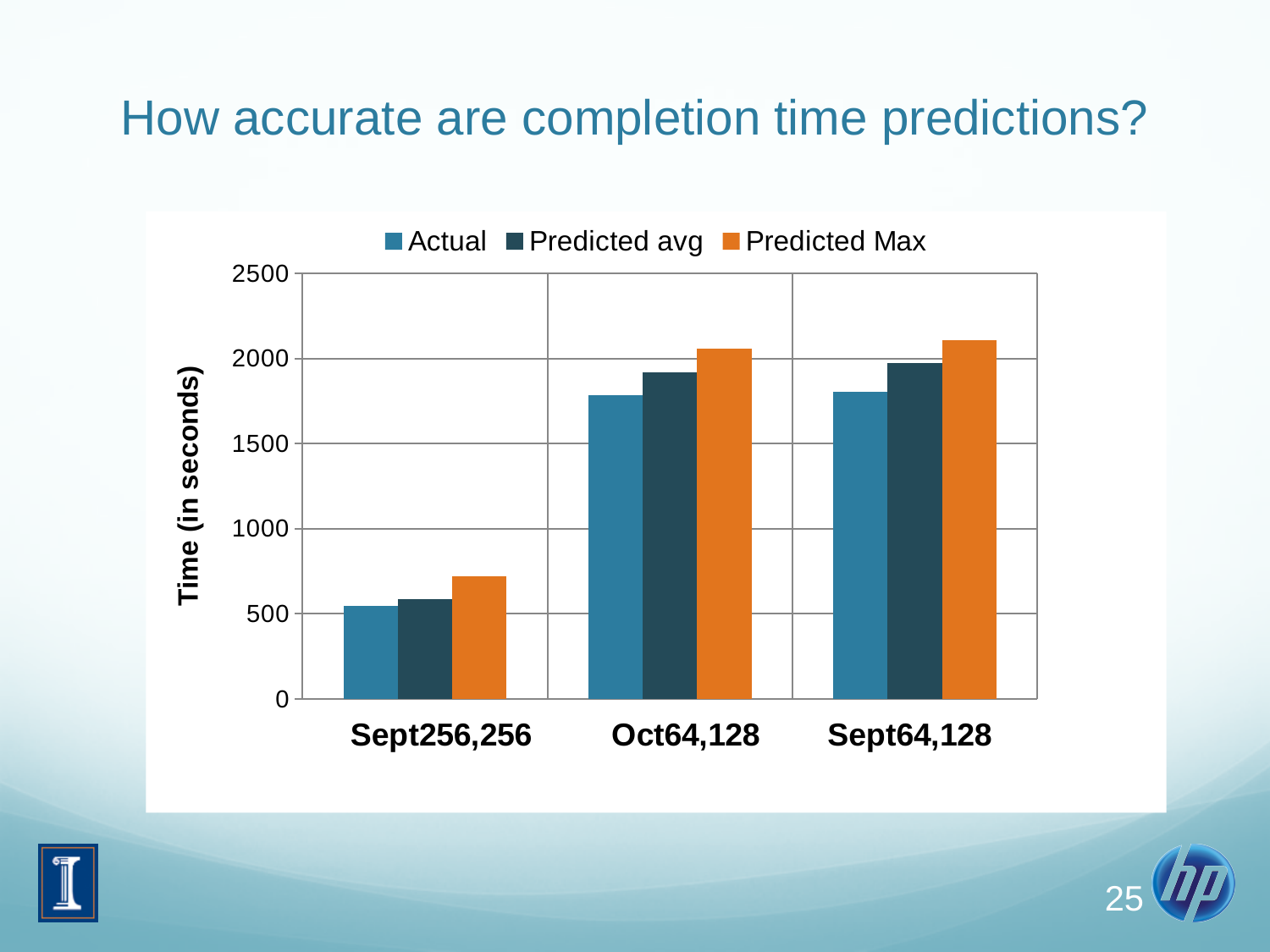

# How accurate are completion time predictions?

### Chart

| Category |  |  |  |
|---|---|---|---|
| _x000b_May 256,256 | 548.0 | 588.0 | 718.0 |
| _x000c_April 64,128 | 1786.0 | 1918.0 | 2055.0 |
|
May 64,128 | 1803.0 | 1972.0 | 2109.0 |
25